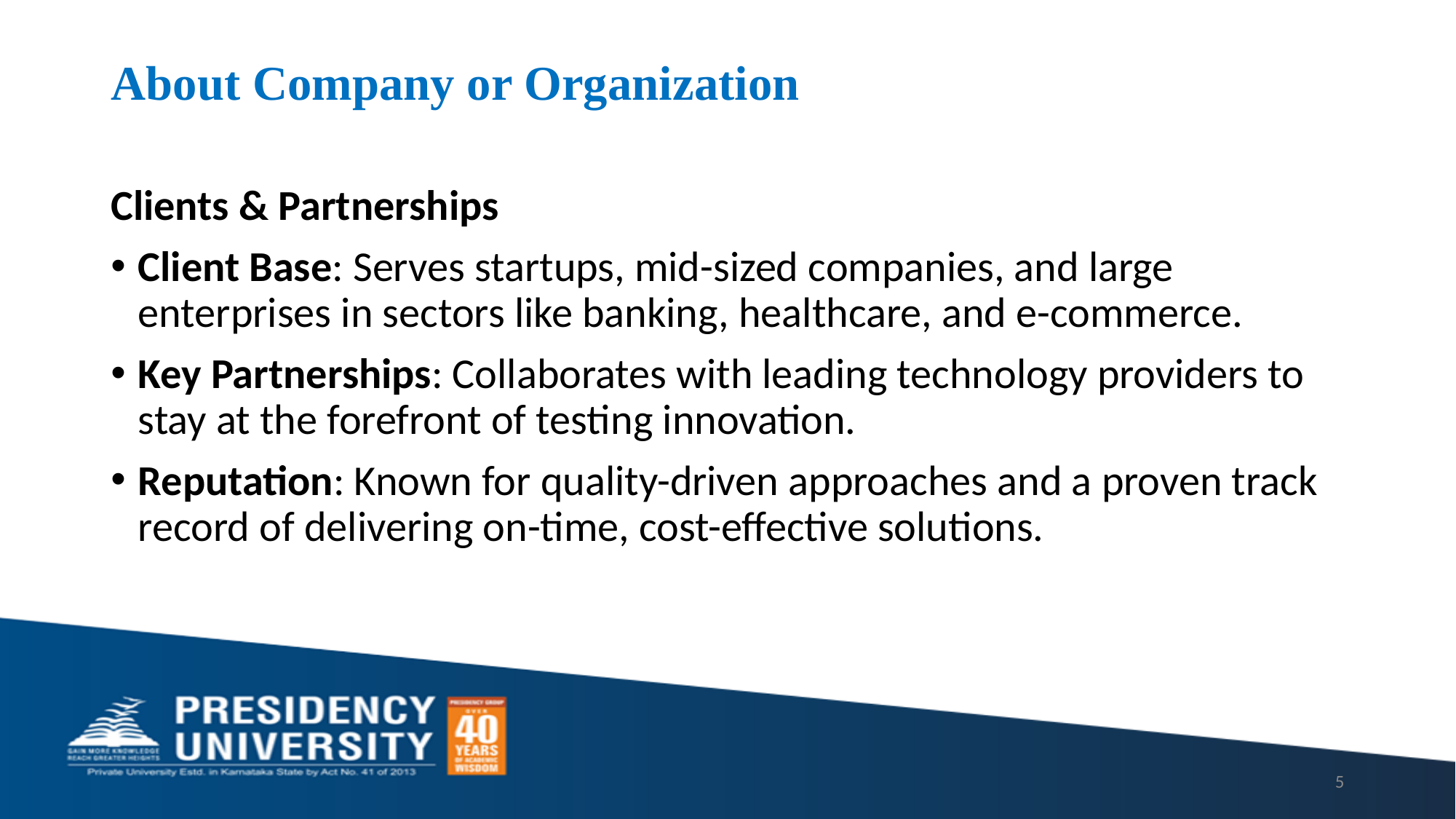

# About Company or Organization
Clients & Partnerships
Client Base: Serves startups, mid-sized companies, and large enterprises in sectors like banking, healthcare, and e-commerce.
Key Partnerships: Collaborates with leading technology providers to stay at the forefront of testing innovation.
Reputation: Known for quality-driven approaches and a proven track record of delivering on-time, cost-effective solutions.

5